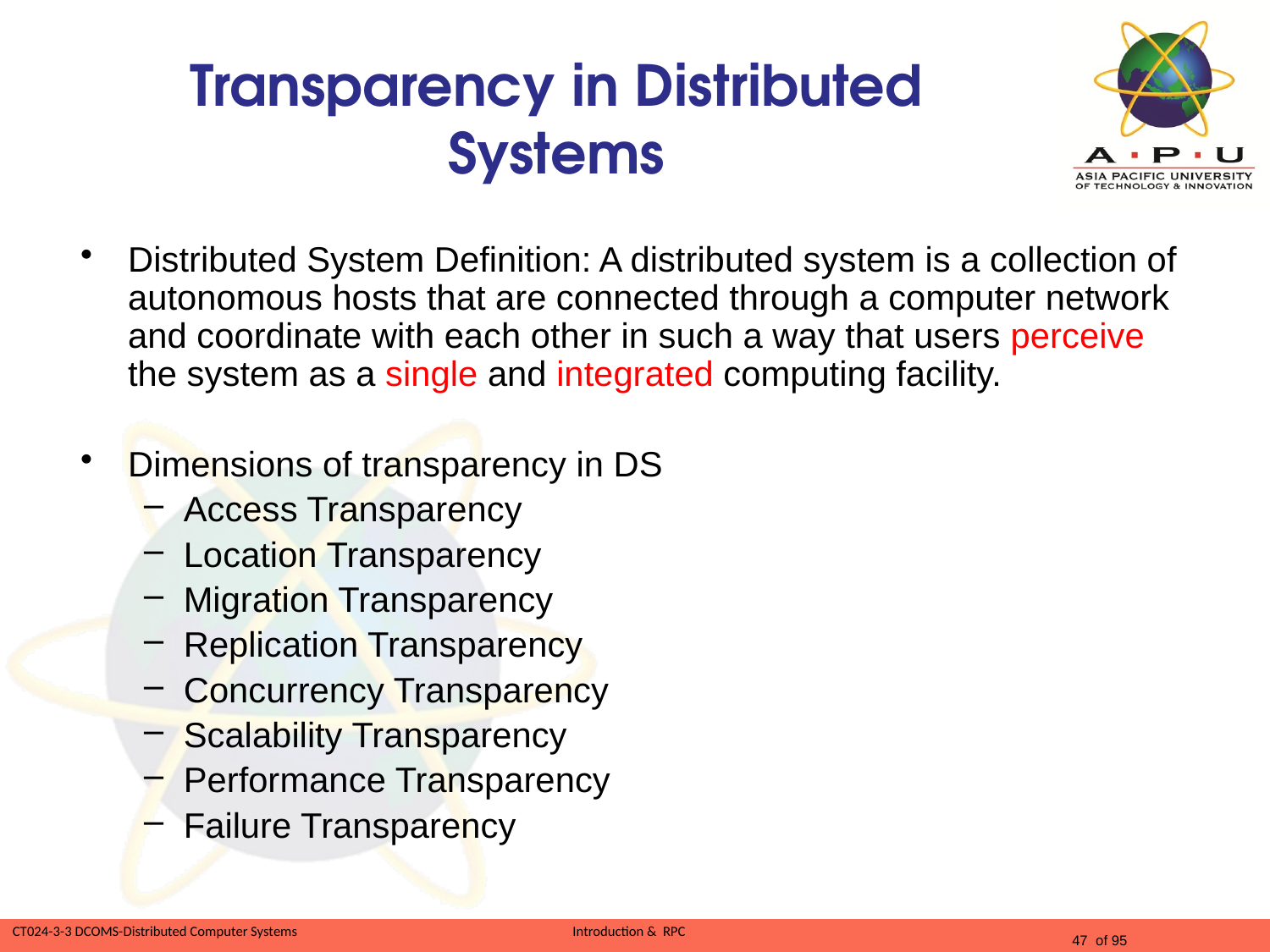

# Transparency in Distributed Systems
Distributed System Definition: A distributed system is a collection of autonomous hosts that are connected through a computer network and coordinate with each other in such a way that users perceive the system as a single and integrated computing facility.

Dimensions of transparency in DS
Access Transparency
Location Transparency
Migration Transparency
Replication Transparency
Concurrency Transparency
Scalability Transparency
Performance Transparency
Failure Transparency